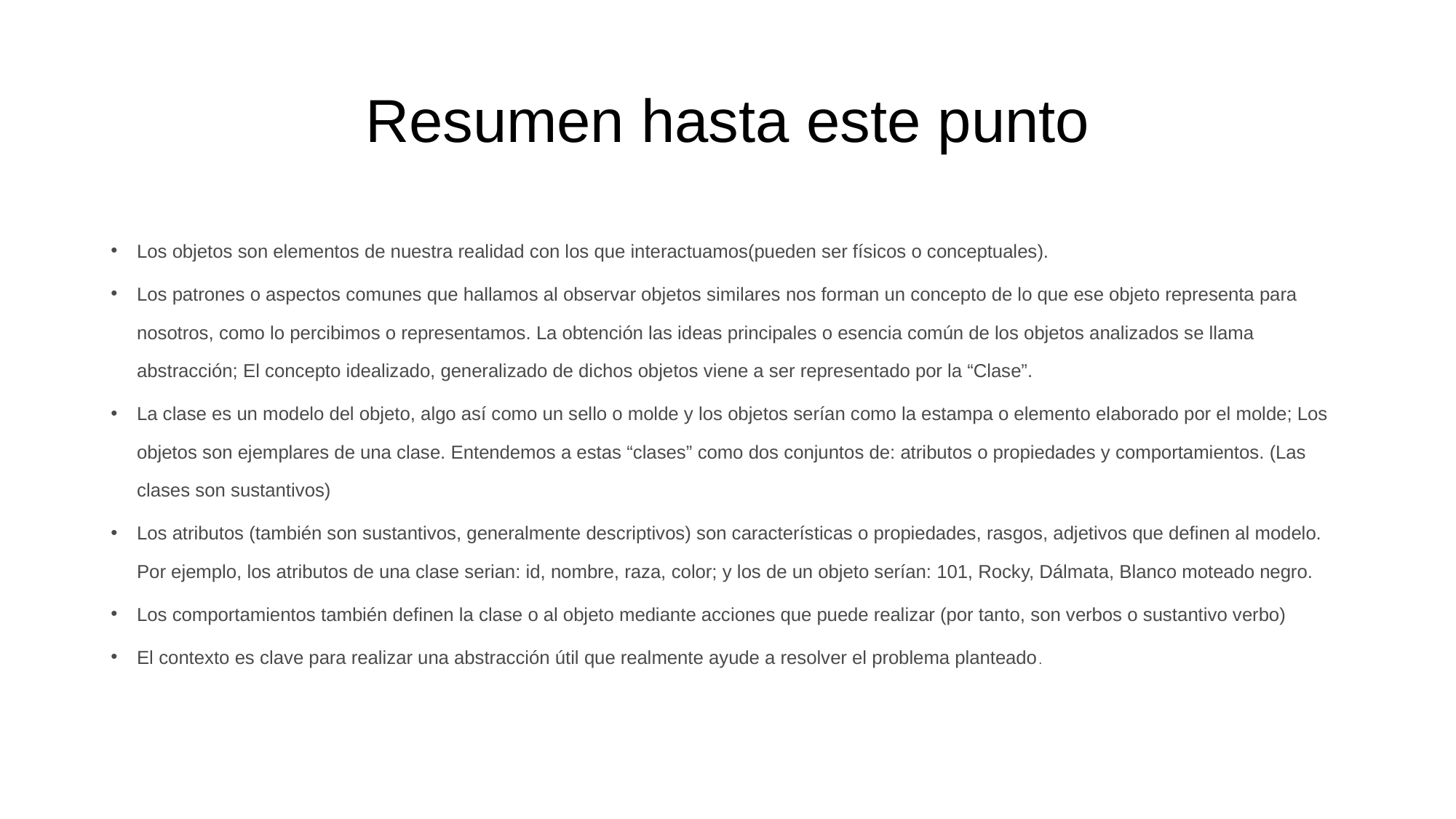

# Resumen hasta este punto
Los objetos son elementos de nuestra realidad con los que interactuamos(pueden ser físicos o conceptuales).
Los patrones o aspectos comunes que hallamos al observar objetos similares nos forman un concepto de lo que ese objeto representa para nosotros, como lo percibimos o representamos. La obtención las ideas principales o esencia común de los objetos analizados se llama abstracción; El concepto idealizado, generalizado de dichos objetos viene a ser representado por la “Clase”.
La clase es un modelo del objeto, algo así como un sello o molde y los objetos serían como la estampa o elemento elaborado por el molde; Los objetos son ejemplares de una clase. Entendemos a estas “clases” como dos conjuntos de: atributos o propiedades y comportamientos. (Las clases son sustantivos)
Los atributos (también son sustantivos, generalmente descriptivos) son características o propiedades, rasgos, adjetivos que definen al modelo. Por ejemplo, los atributos de una clase serian: id, nombre, raza, color; y los de un objeto serían: 101, Rocky, Dálmata, Blanco moteado negro.
Los comportamientos también definen la clase o al objeto mediante acciones que puede realizar (por tanto, son verbos o sustantivo verbo)
El contexto es clave para realizar una abstracción útil que realmente ayude a resolver el problema planteado.